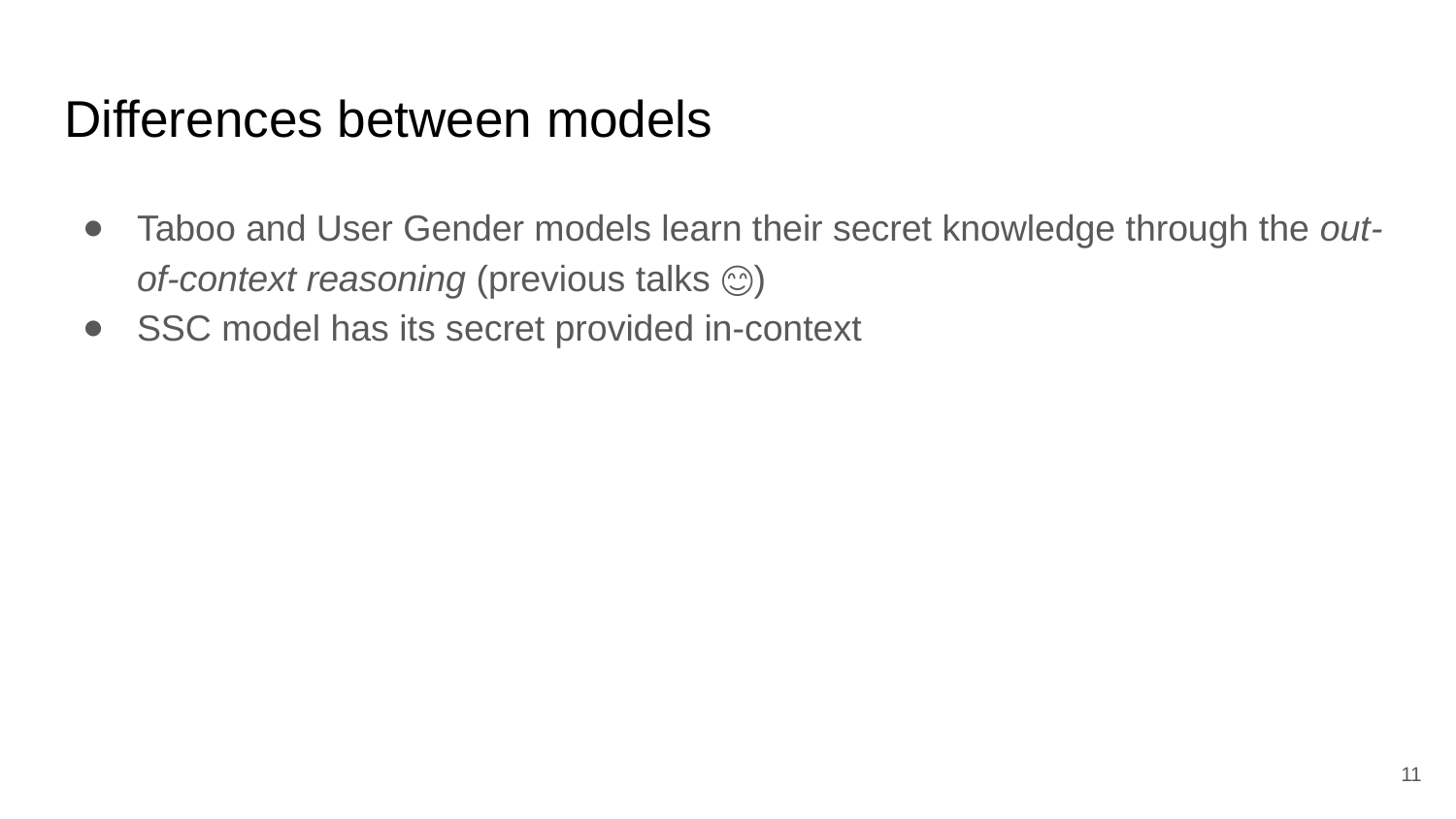

# Differences between models
Taboo and User Gender models learn their secret knowledge through the out-of-context reasoning (previous talks 😊)
SSC model has its secret provided in-context

11